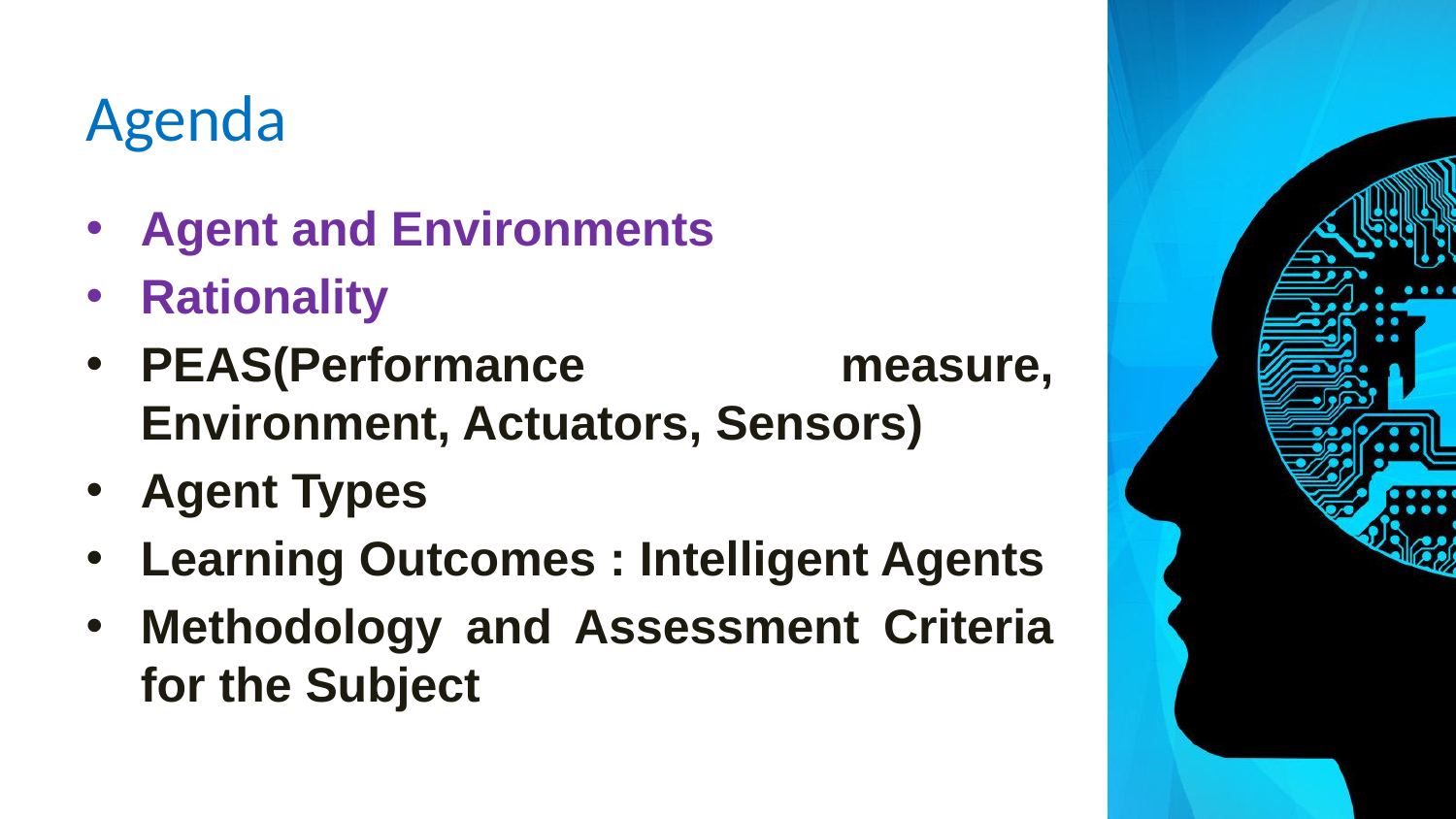

# Agenda
Agent and Environments
Rationality
PEAS(Performance measure, Environment, Actuators, Sensors)
Agent Types
Learning Outcomes : Intelligent Agents
Methodology and Assessment Criteria for the Subject